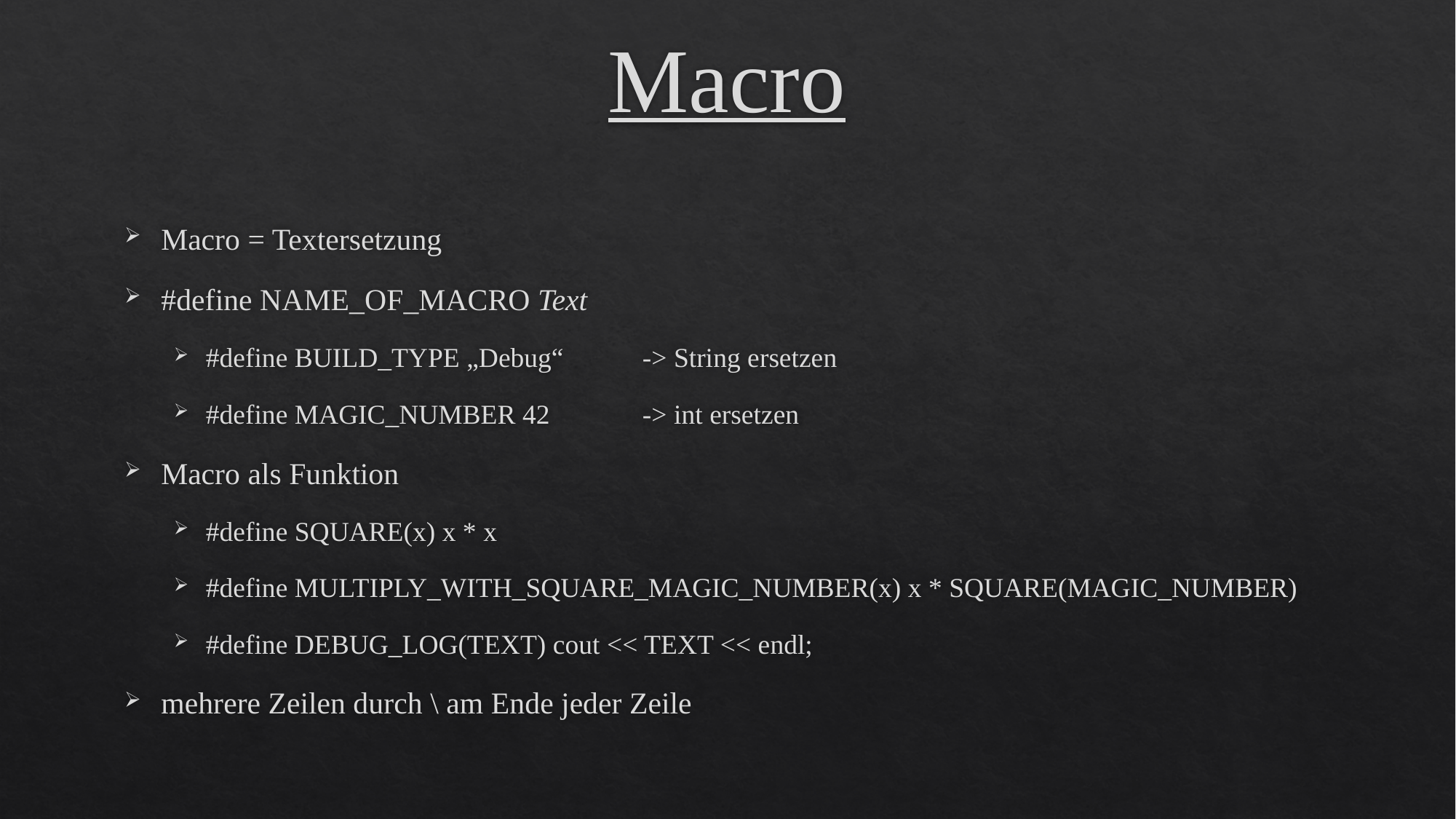

# Macro
Macro = Textersetzung
#define NAME_OF_MACRO Text
#define BUILD_TYPE „Debug“ 	-> String ersetzen
#define MAGIC_NUMBER 42 	-> int ersetzen
Macro als Funktion
#define SQUARE(x) x * x
#define MULTIPLY_WITH_SQUARE_MAGIC_NUMBER(x) x * SQUARE(MAGIC_NUMBER)
#define DEBUG_LOG(TEXT) cout << TEXT << endl;
mehrere Zeilen durch \ am Ende jeder Zeile